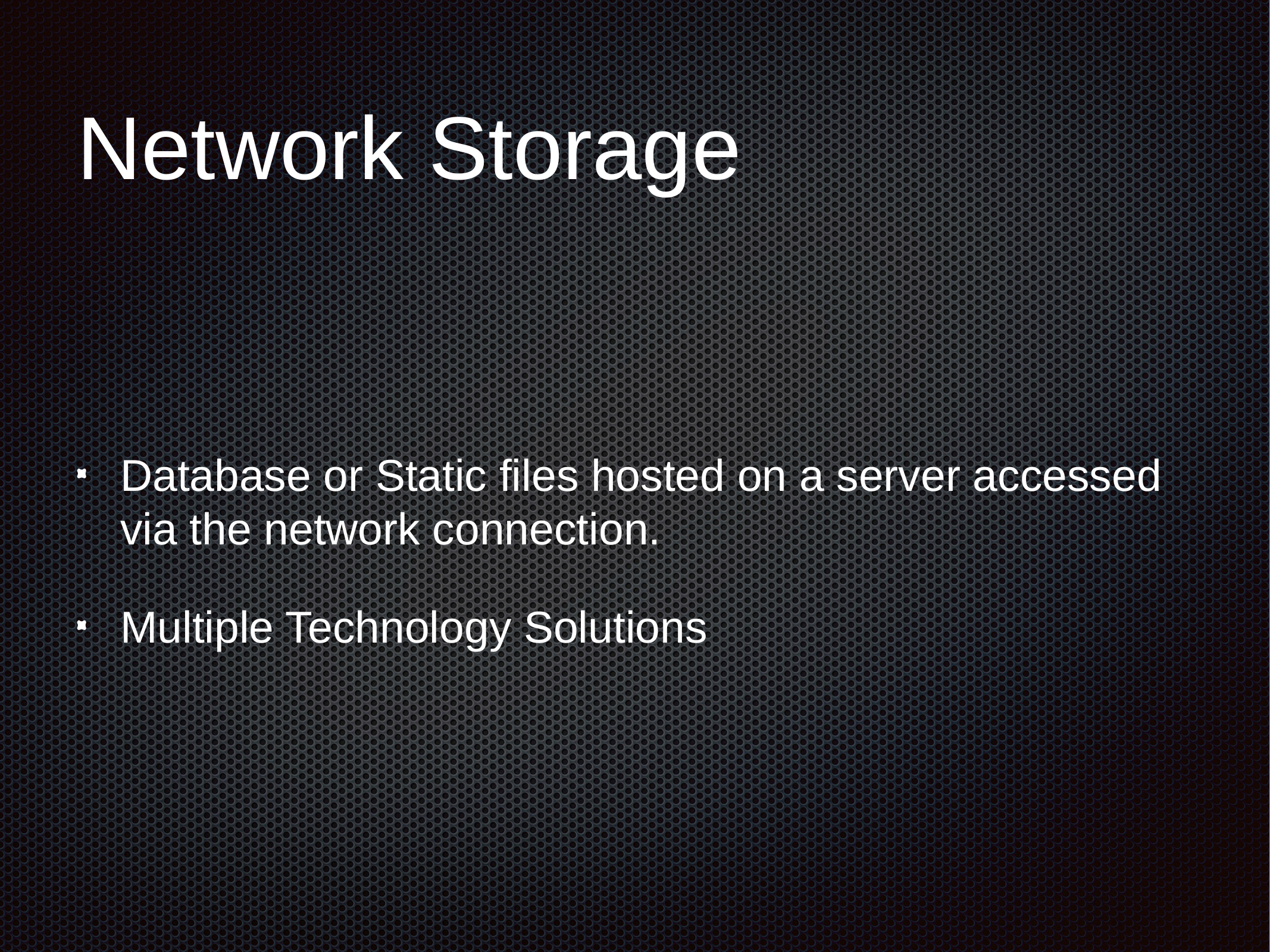

# Network Storage
Database or Static files hosted on a server accessed via the network connection.
Multiple Technology Solutions